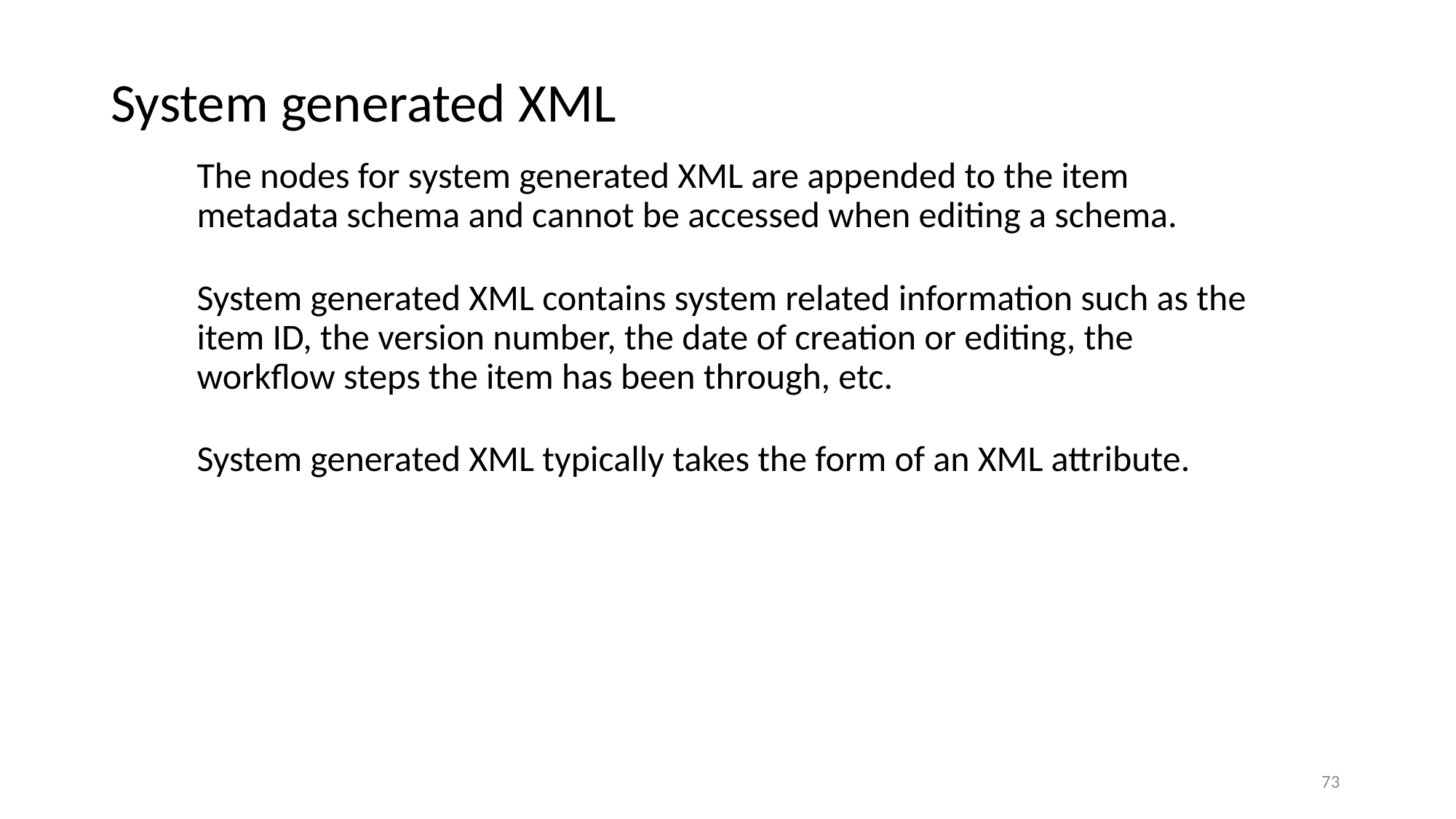

# System generated XML
The nodes for system generated XML are appended to the item metadata schema and cannot be accessed when editing a schema.

System generated XML contains system related information such as the item ID, the version number, the date of creation or editing, the workflow steps the item has been through, etc.

System generated XML typically takes the form of an XML attribute.

73